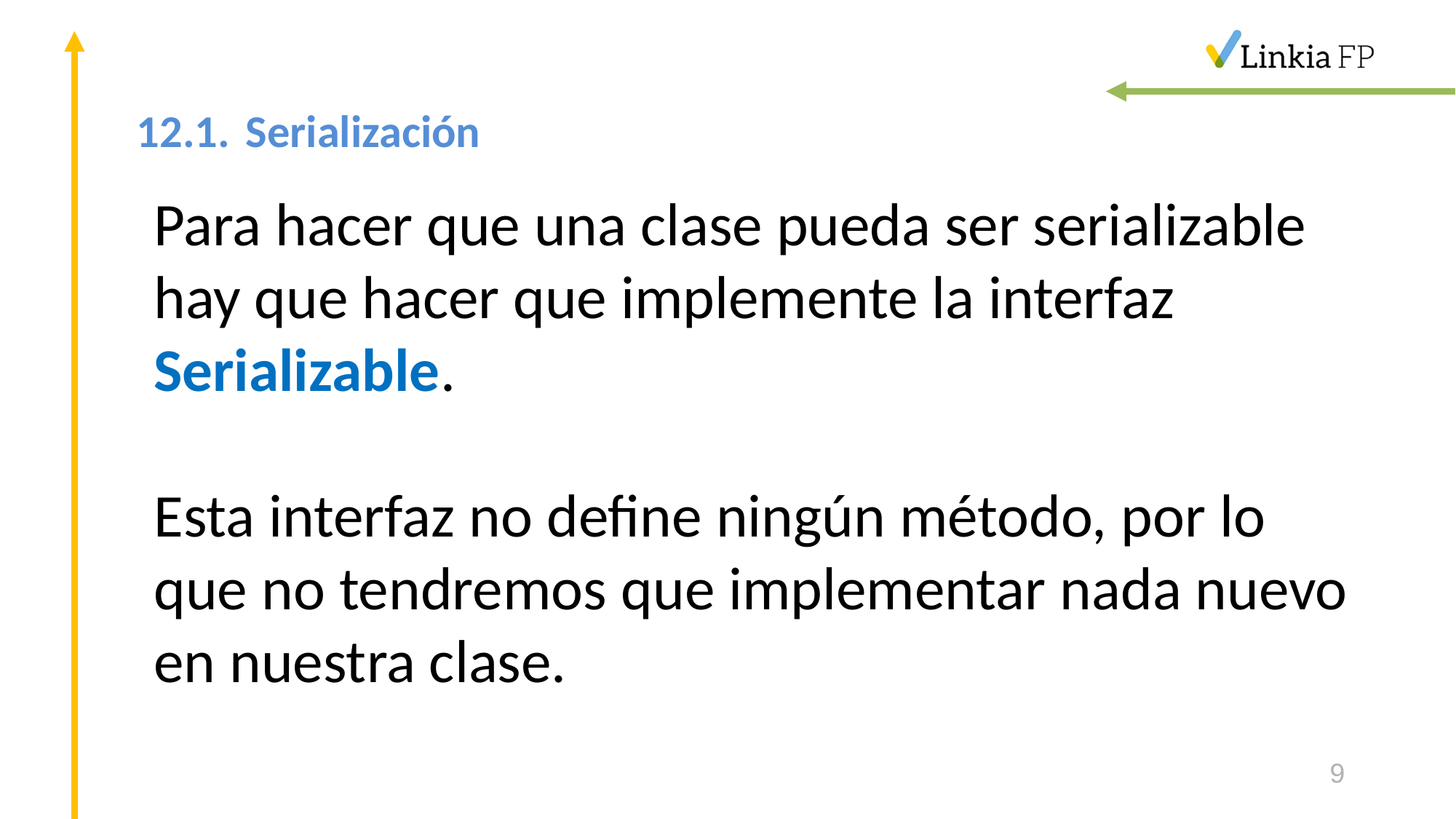

# 12.1.	Serialización
Para hacer que una clase pueda ser serializable hay que hacer que implemente la interfaz Serializable.

Esta interfaz no define ningún método, por lo que no tendremos que implementar nada nuevo en nuestra clase.
9